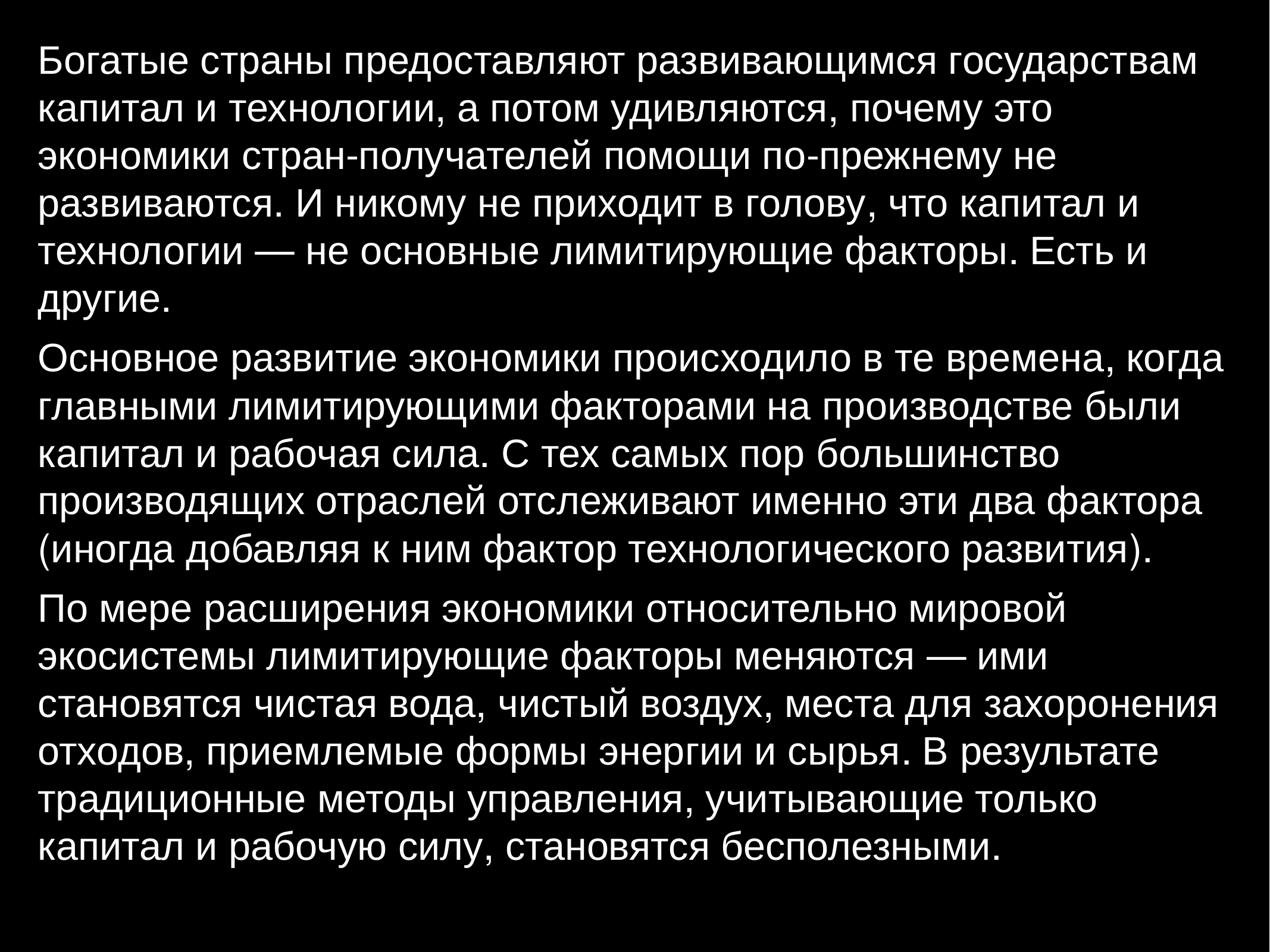

41
Богатые страны предоставляют развивающимся государствам капитал и технологии, а потом удивляются, почему это экономики стран-получателей помощи по-прежнему не развиваются. И никому не приходит в голову, что капитал и технологии — не основные лимитирующие факторы. Есть и другие.
Основное развитие экономики происходило в те времена, когда главными лимитирующими факторами на производстве были капитал и рабочая сила. С тех самых пор большинство производящих отраслей отслеживают именно эти два фактора (иногда добавляя к ним фактор технологического развития).
По мере расширения экономики относительно мировой экосистемы лимитирующие факторы меняются — ими становятся чистая вода, чистый воздух, места для захоронения отходов, приемлемые формы энергии и сырья. В результате традиционные методы управления, учитывающие только капитал и рабочую силу, становятся бесполезными.